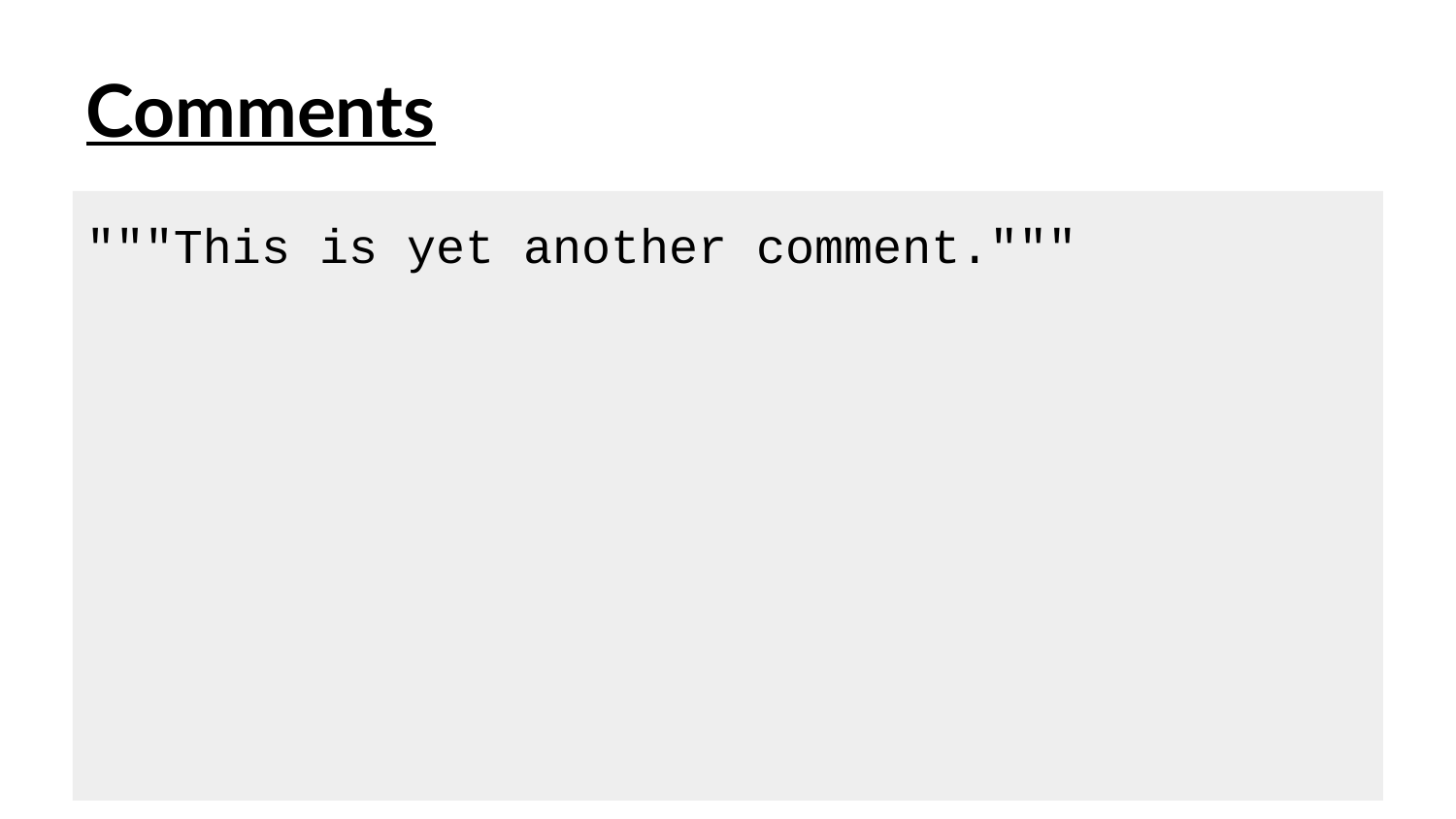

# Comments
"""This is yet another comment."""